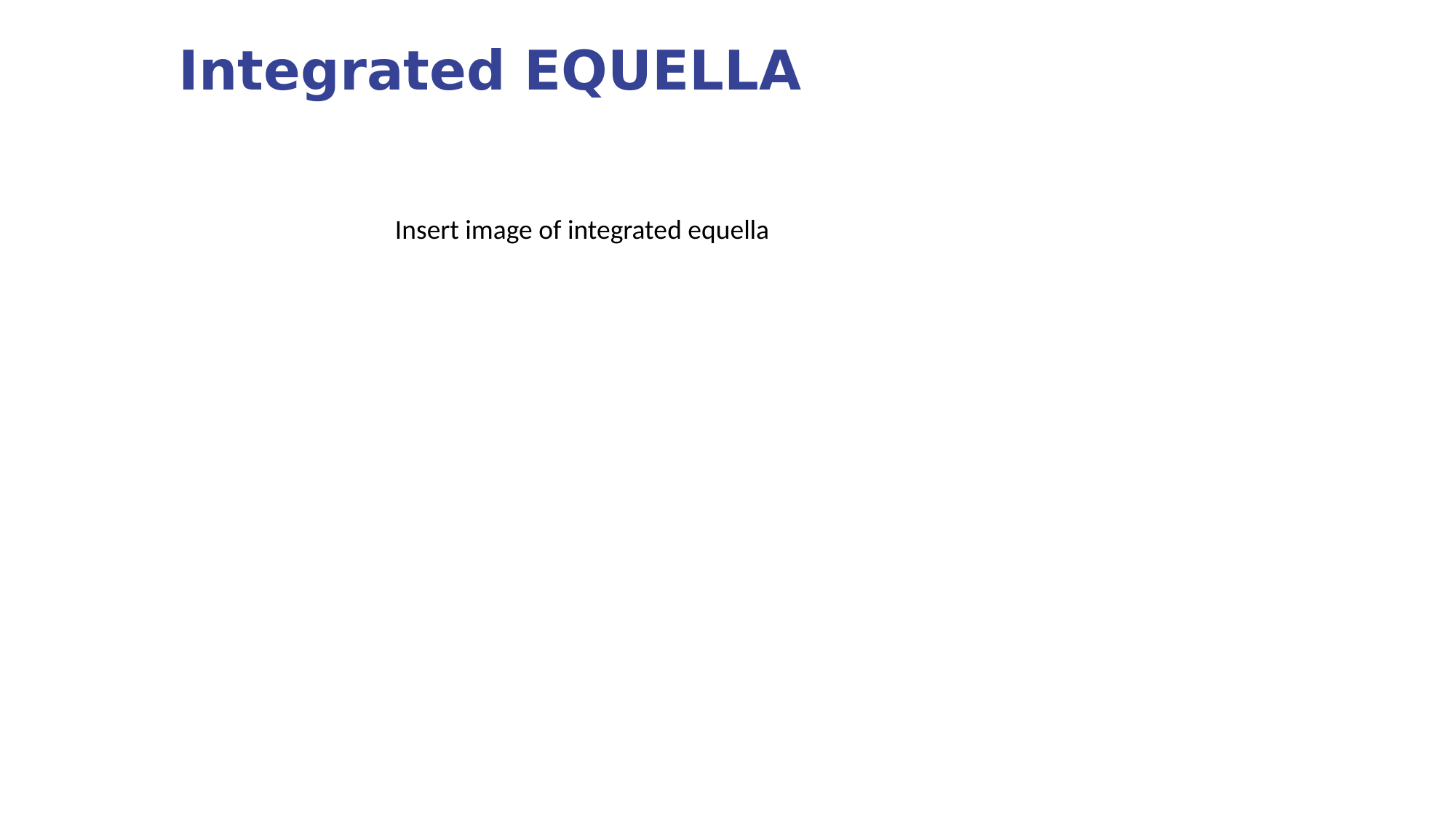

Integrated EQUELLA
Insert image of integrated equella
EQU